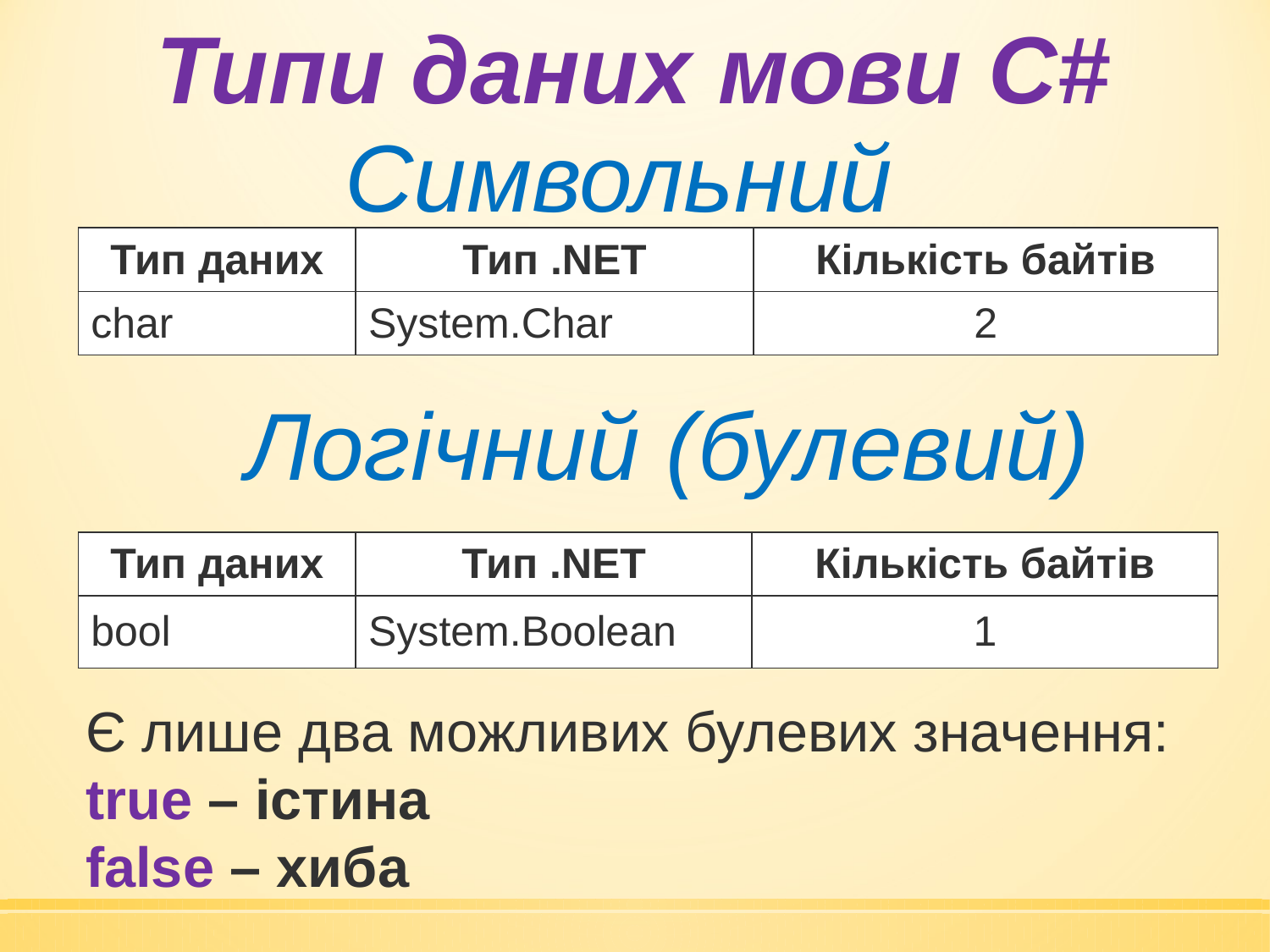

Типи даних мови C#
Символьний
| Тип даних | Тип .NET | Кількість байтів |
| --- | --- | --- |
| char | System.Char | 2 |
Логічний (булевий)
| Тип даних | Тип .NET | Кількість байтів |
| --- | --- | --- |
| bool | System.Boolean | 1 |
Є лише два можливих булевих значення:
true – істина
false – хиба